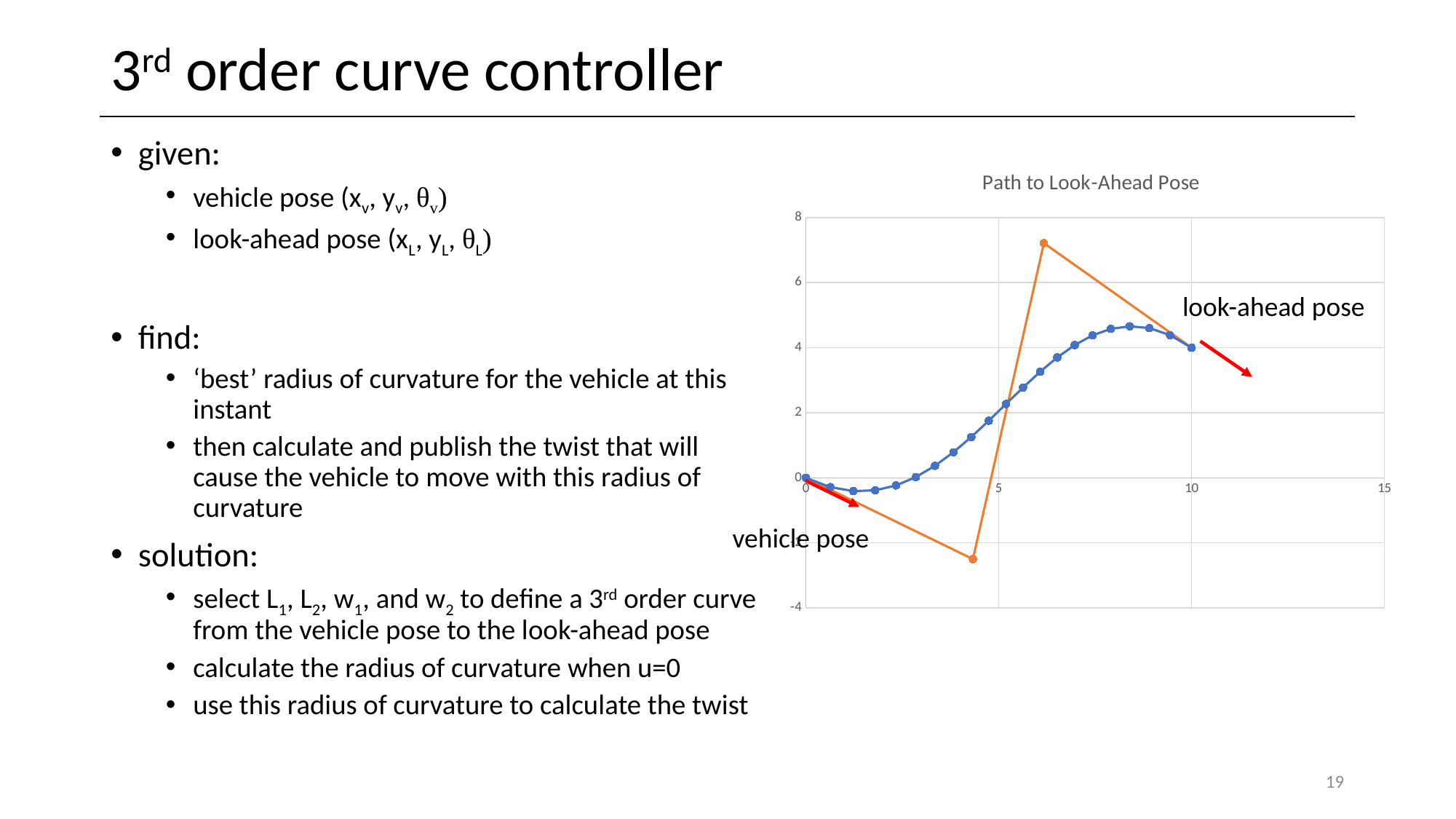

# 3rd order curve controller
given:
vehicle pose (xv, yv, θv)
look-ahead pose (xL, yL, θL)

find:
‘best’ radius of curvature for the vehicle at this instant
then calculate and publish the twist that will cause the vehicle to move with this radius of curvature
solution:
select L1, L2, w1, and w2 to define a 3rd order curve from the vehicle pose to the look-ahead pose
calculate the radius of curvature when u=0
use this radius of curvature to calculate the twist

### Chart: Path to Look-Ahead Pose

| Category |  |  |
|---|---|---|
look-ahead pose
vehicle pose
19